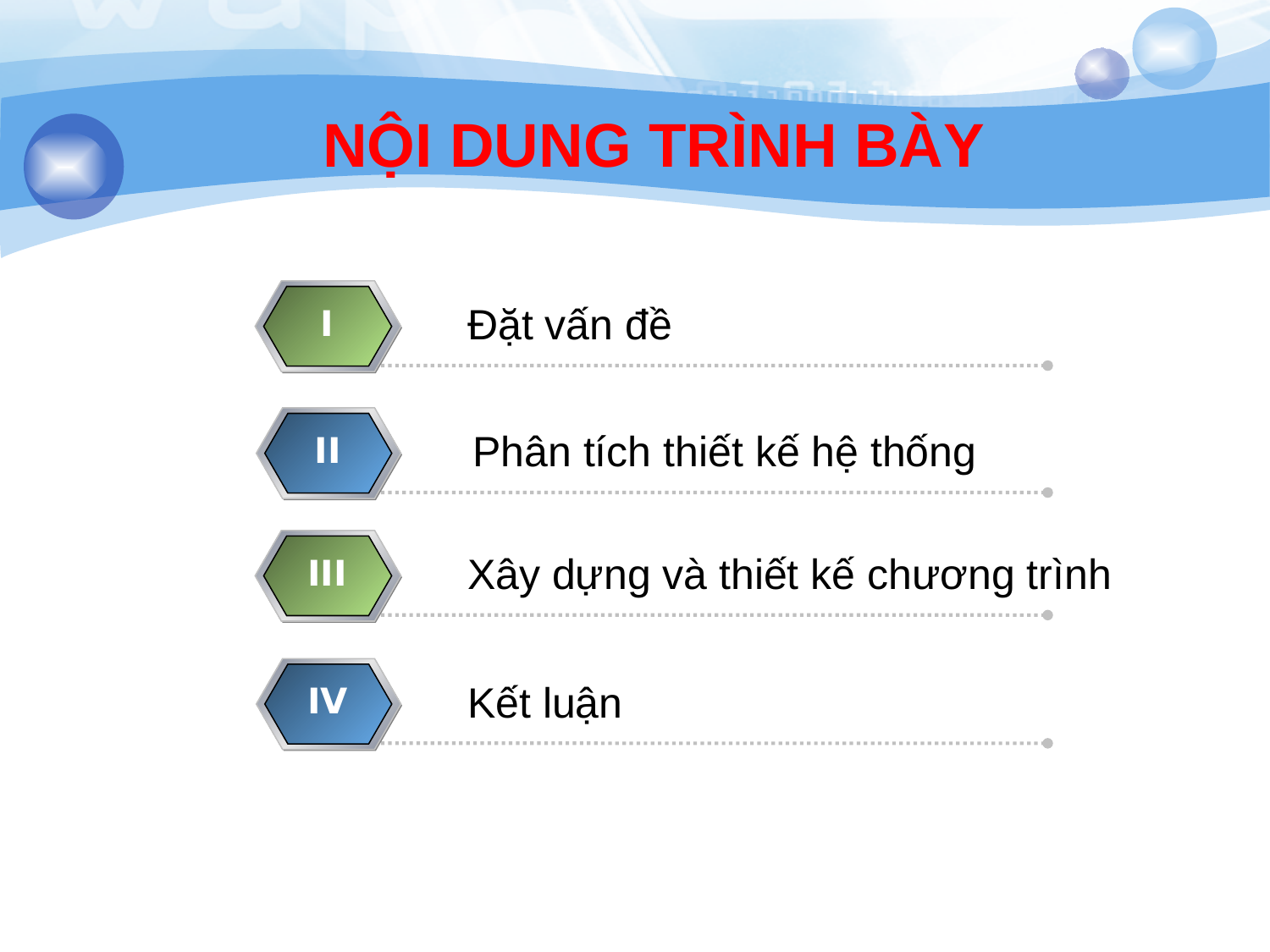

NỘI DUNG TRÌNH BÀY

I
Đặt vấn đề

II
Phân tích thiết kế hệ thống

III
Xây dựng và thiết kế chương trình

IV
Kết luận